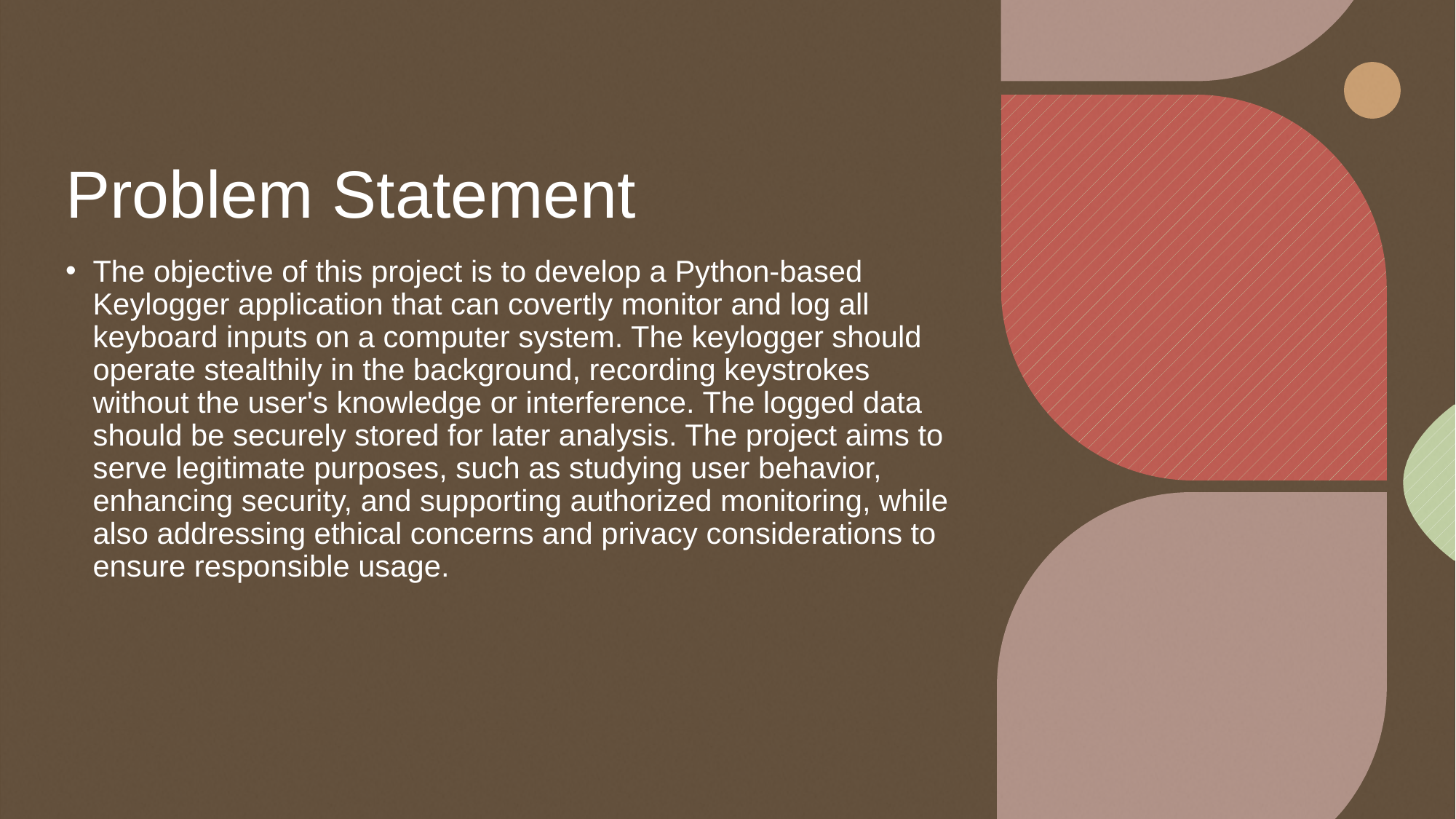

# Problem Statement
The objective of this project is to develop a Python-based Keylogger application that can covertly monitor and log all keyboard inputs on a computer system. The keylogger should operate stealthily in the background, recording keystrokes without the user's knowledge or interference. The logged data should be securely stored for later analysis. The project aims to serve legitimate purposes, such as studying user behavior, enhancing security, and supporting authorized monitoring, while also addressing ethical concerns and privacy considerations to ensure responsible usage.